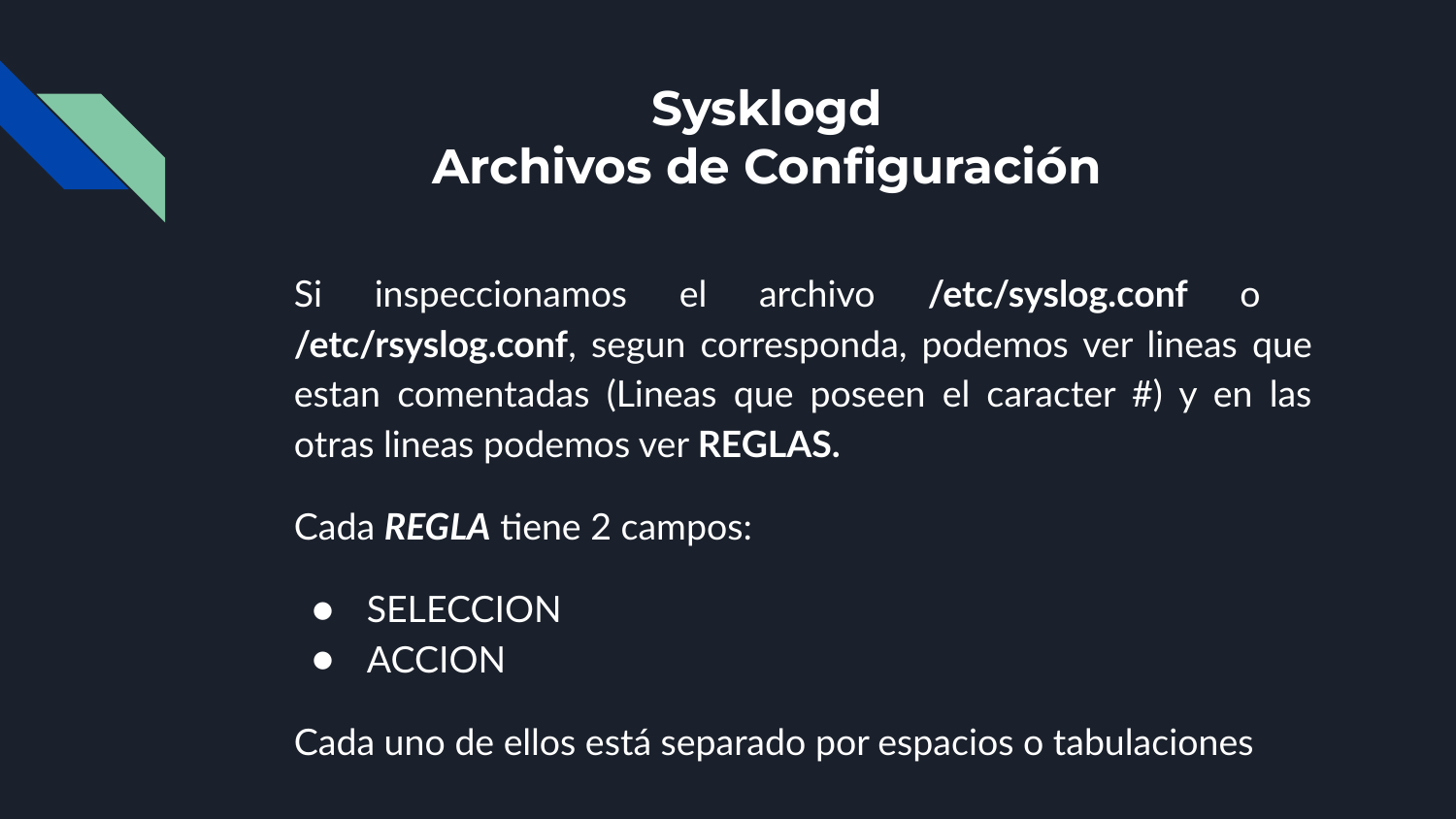

# Sysklogd
Archivos de Configuración
Si inspeccionamos el archivo /etc/syslog.conf o  /etc/rsyslog.conf, segun corresponda, podemos ver lineas que estan comentadas (Lineas que poseen el caracter #) y en las otras lineas podemos ver REGLAS.
Cada REGLA tiene 2 campos:
SELECCION
ACCION
Cada uno de ellos está separado por espacios o tabulaciones